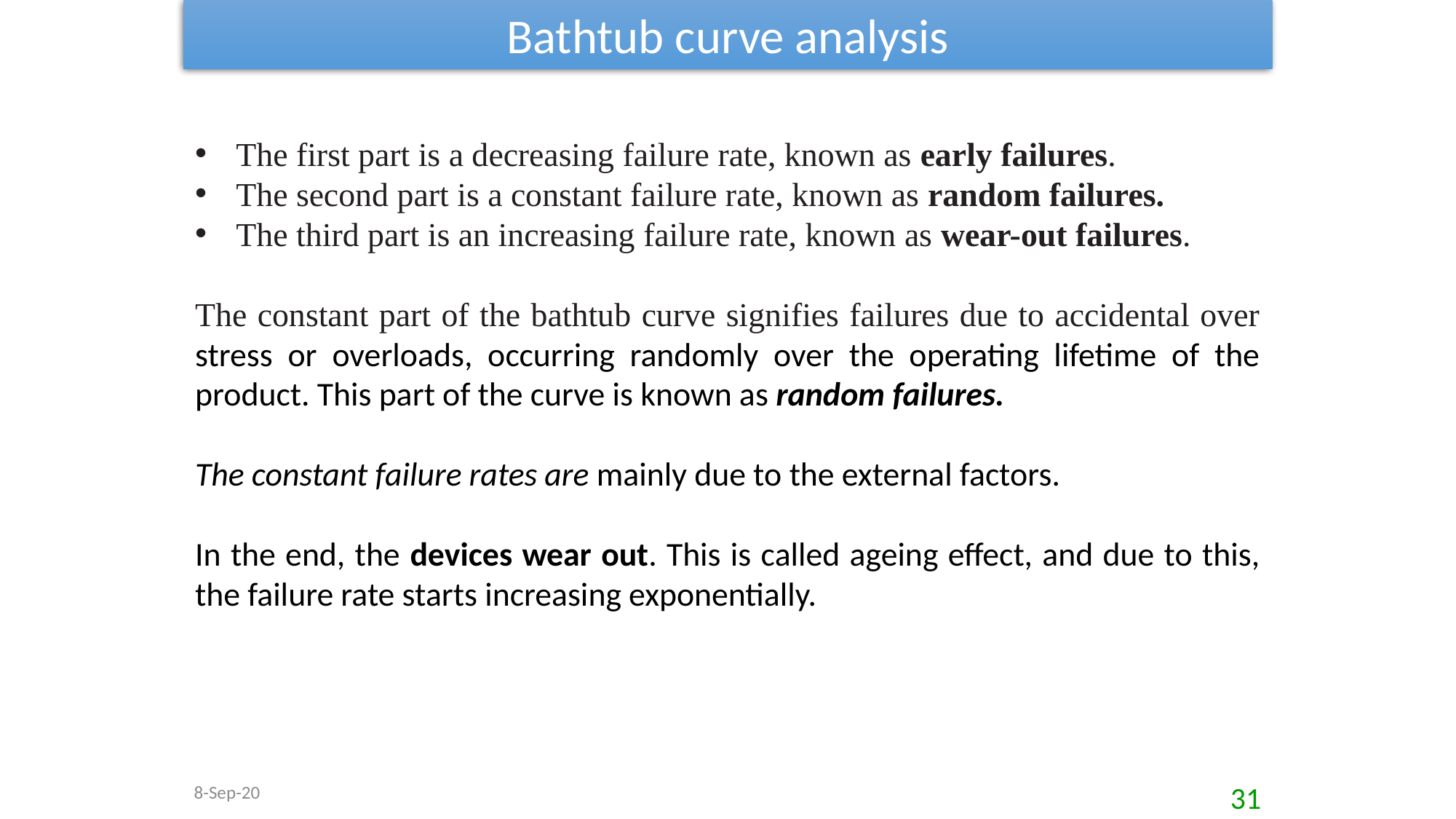

Bathtub curve analysis
The first part is a decreasing failure rate, known as early failures.
The second part is a constant failure rate, known as random failures.
The third part is an increasing failure rate, known as wear-out failures.

The constant part of the bathtub curve signifies failures due to accidental over stress or overloads, occurring randomly over the operating lifetime of the product. This part of the curve is known as random failures.

The constant failure rates are mainly due to the external factors.

In the end, the devices wear out. This is called ageing effect, and due to this, the failure rate starts increasing exponentially.
8-Sep-20
31